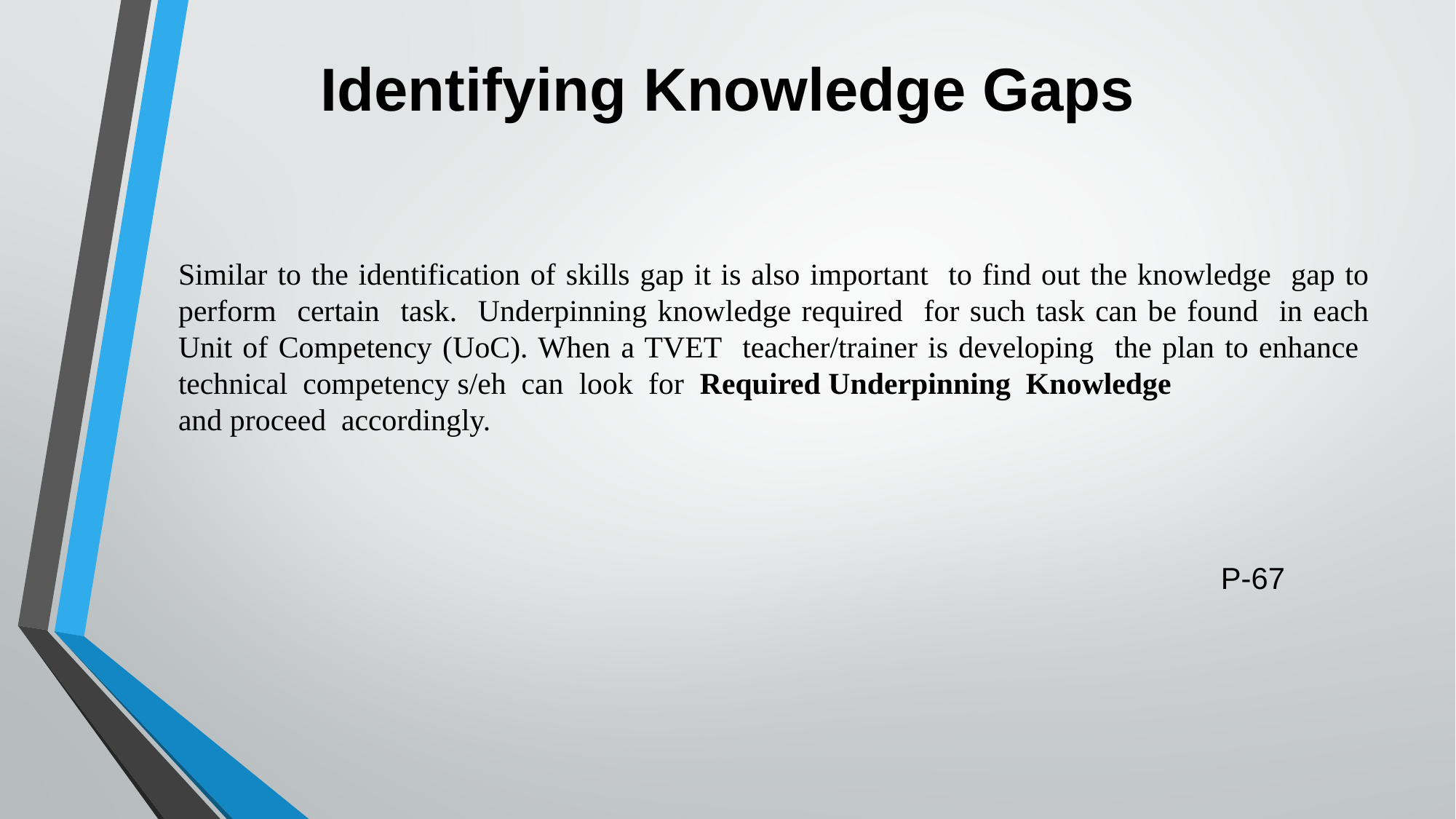

# Identifying Knowledge Gaps
Similar to the identification of skills gap it is also important  to find out the knowledge  gap to perform  certain  task.  Underpinning knowledge required  for such task can be found  in each Unit of Competency (UoC). When a TVET  teacher/trainer is developing  the plan to enhance  technical  competency s/eh  can  look  for  Required Underpinning  Knowledge
and proceed  accordingly.
P-67